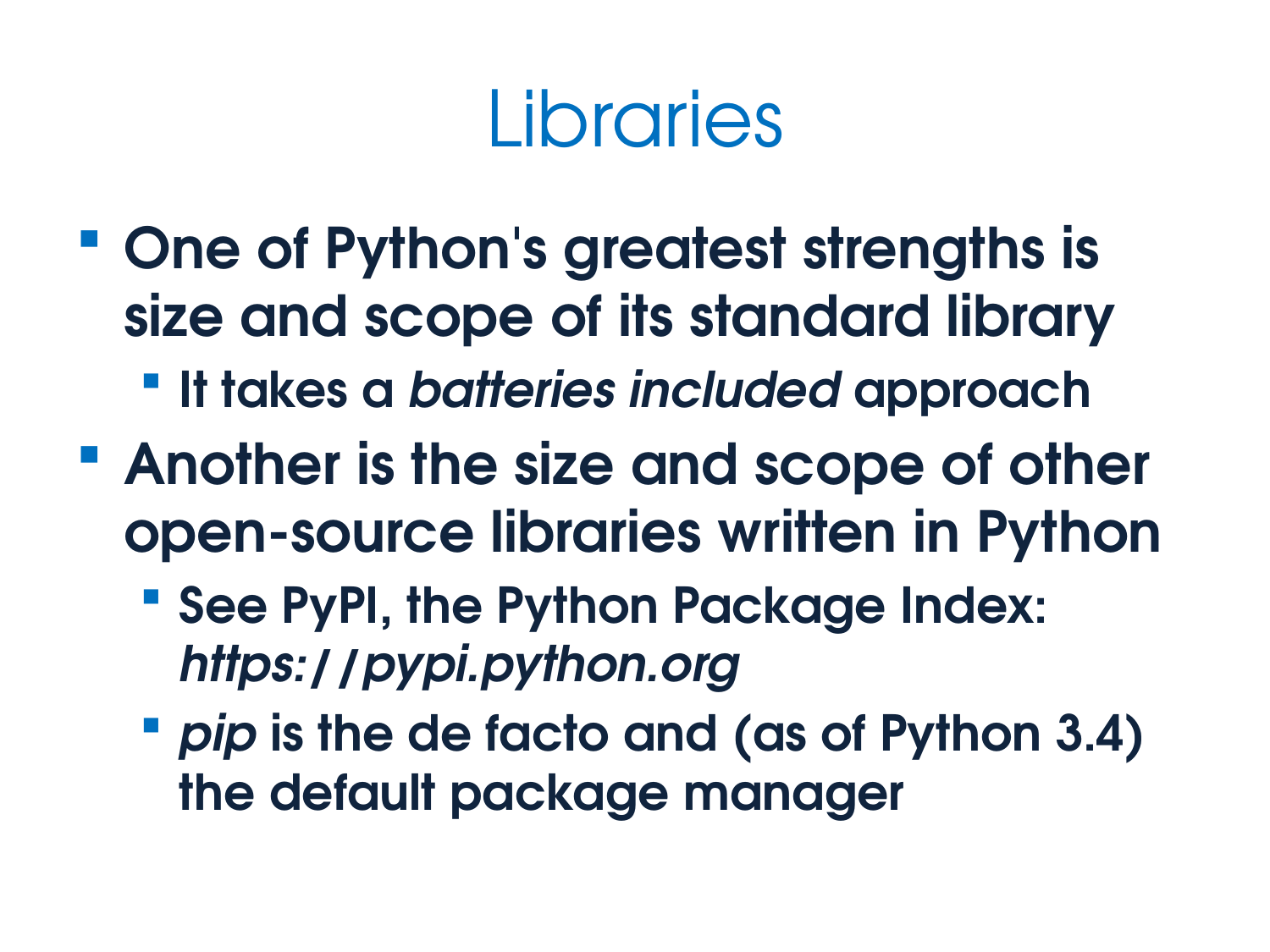

# Libraries
One of Python's greatest strengths is size and scope of its standard library
It takes a batteries included approach
Another is the size and scope of other open-source libraries written in Python
See PyPI, the Python Package Index: https://pypi.python.org
pip is the de facto and (as of Python 3.4) the default package manager